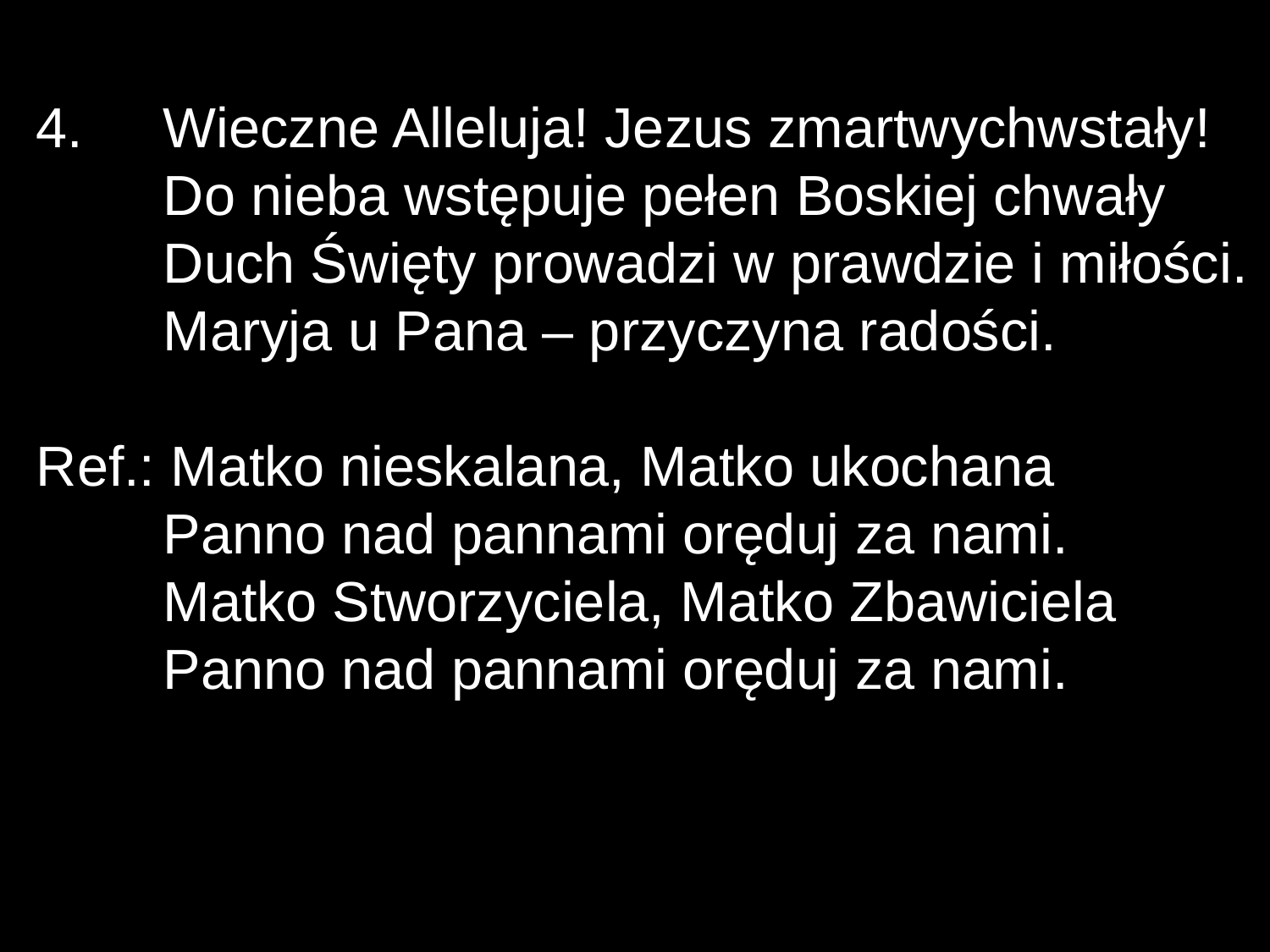

4. 	Wieczne Alleluja! Jezus zmartwychwstały!
	Do nieba wstępuje pełen Boskiej chwały
	Duch Święty prowadzi w prawdzie i miłości.
	Maryja u Pana – przyczyna radości.

Ref.: Matko nieskalana, Matko ukochana
	Panno nad pannami oręduj za nami.
	Matko Stworzyciela, Matko Zbawiciela
	Panno nad pannami oręduj za nami.